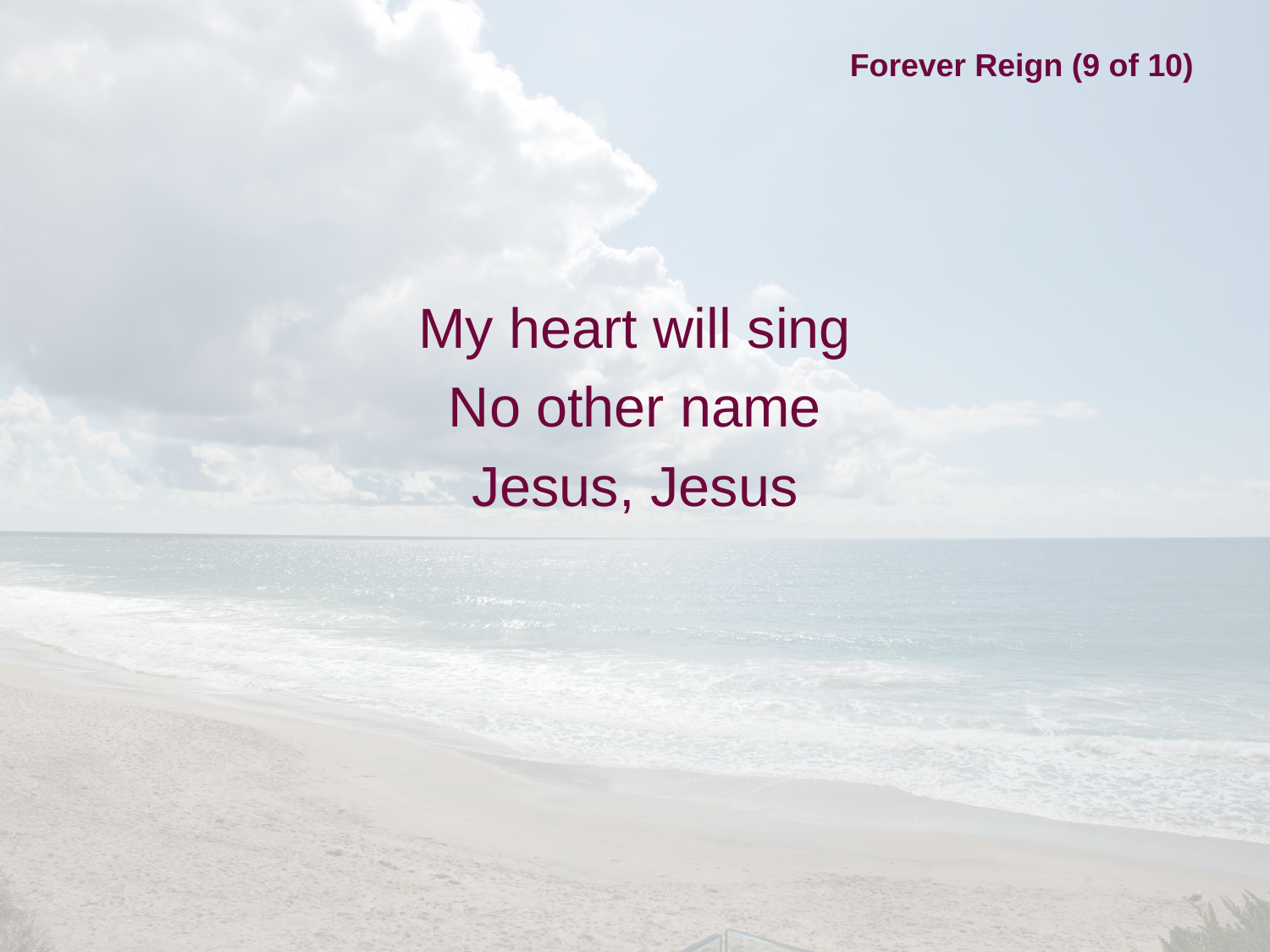

# Forever Reign (9 of 10)
My heart will sing
No other name
Jesus, Jesus